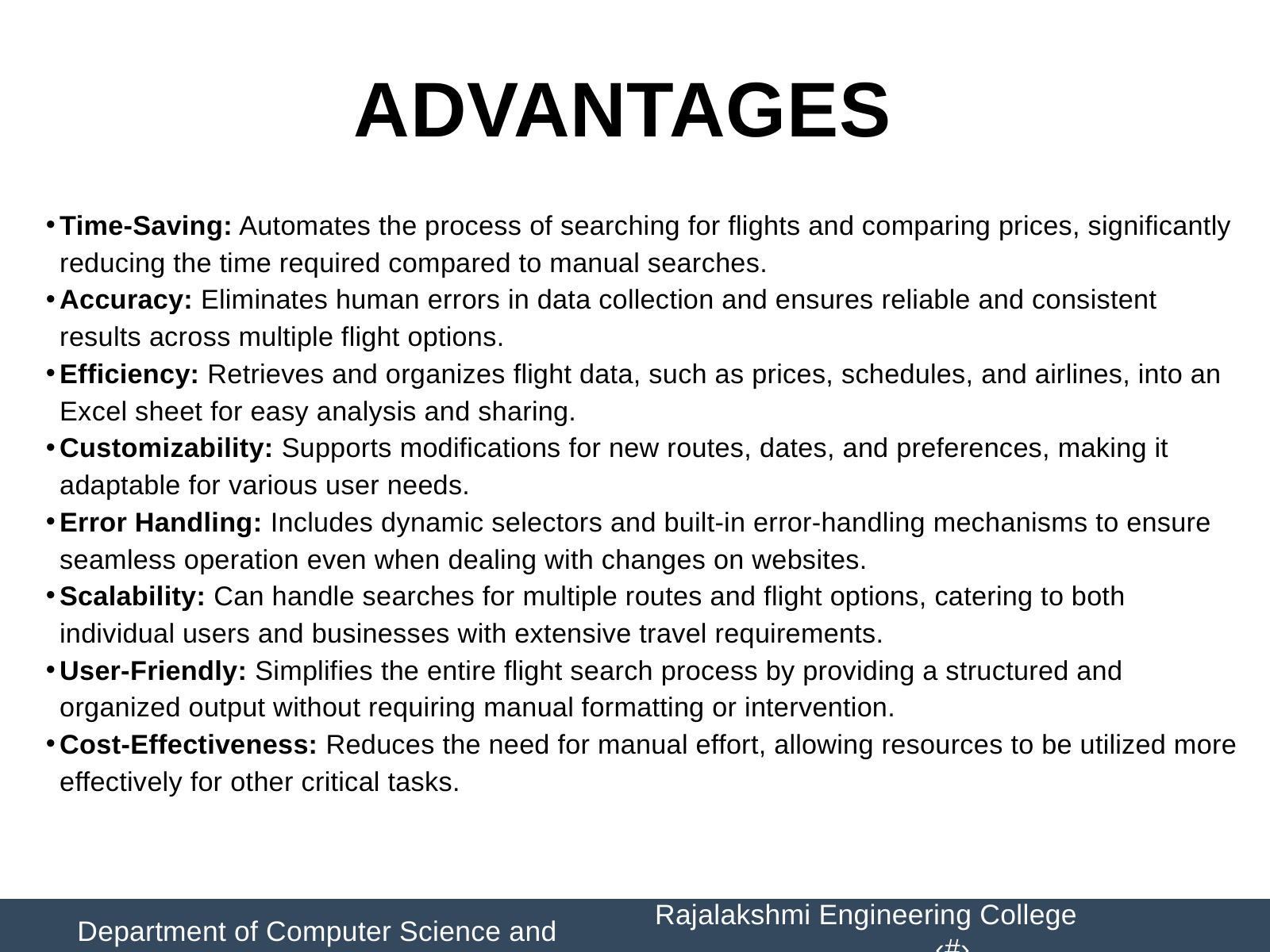

ADVANTAGES

Time-Saving: Automates the process of searching for flights and comparing prices, significantly reducing the time required compared to manual searches.
Accuracy: Eliminates human errors in data collection and ensures reliable and consistent results across multiple flight options.
Efficiency: Retrieves and organizes flight data, such as prices, schedules, and airlines, into an Excel sheet for easy analysis and sharing.
Customizability: Supports modifications for new routes, dates, and preferences, making it adaptable for various user needs.
Error Handling: Includes dynamic selectors and built-in error-handling mechanisms to ensure seamless operation even when dealing with changes on websites.
Scalability: Can handle searches for multiple routes and flight options, catering to both individual users and businesses with extensive travel requirements.
User-Friendly: Simplifies the entire flight search process by providing a structured and organized output without requiring manual formatting or intervention.
Cost-Effectiveness: Reduces the need for manual effort, allowing resources to be utilized more effectively for other critical tasks.

Department of Computer Science and Engineering

Rajalakshmi Engineering College 		‹#›